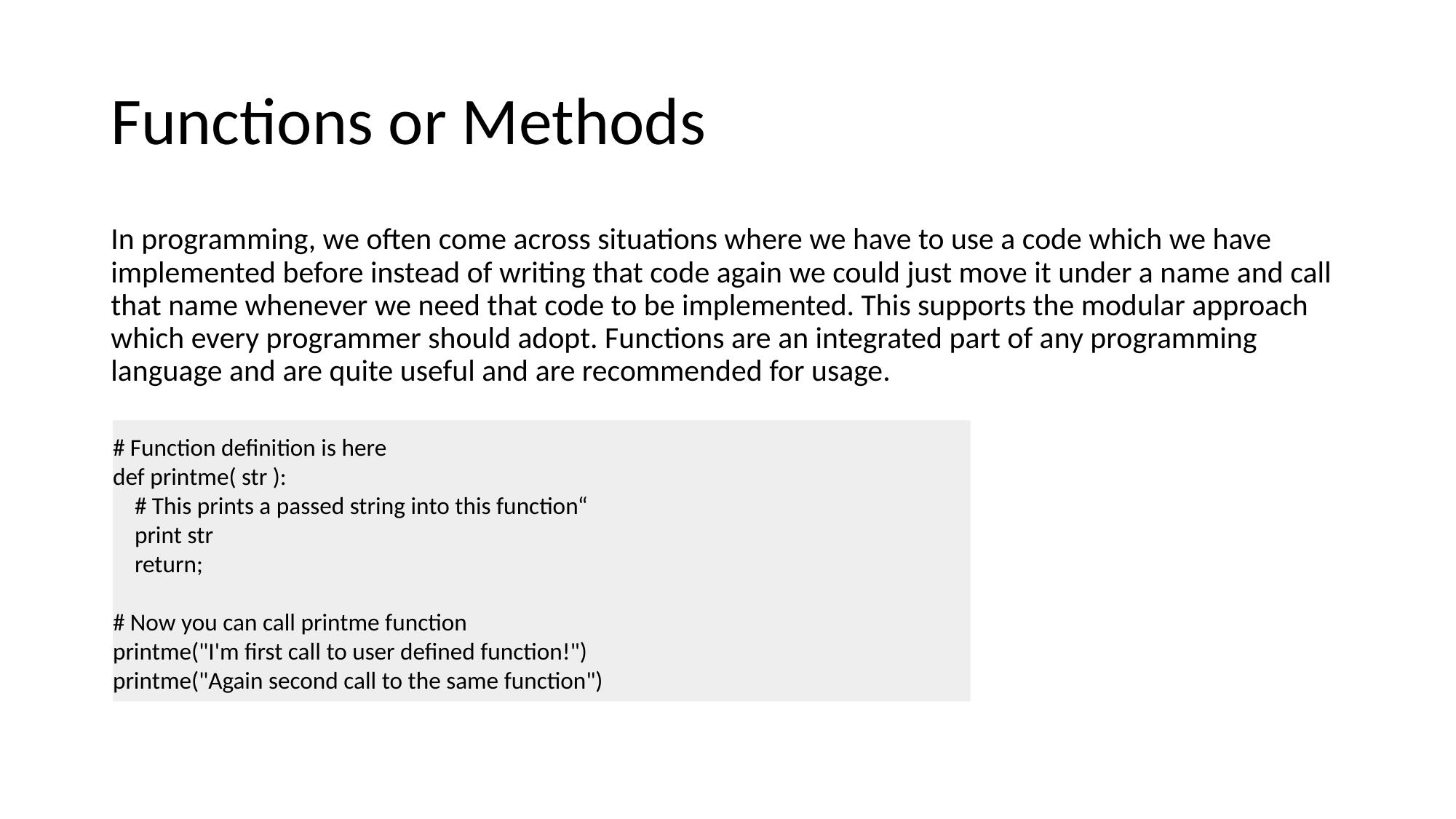

# Functions or Methods
In programming, we often come across situations where we have to use a code which we have implemented before instead of writing that code again we could just move it under a name and call that name whenever we need that code to be implemented. This supports the modular approach which every programmer should adopt. Functions are an integrated part of any programming language and are quite useful and are recommended for usage.
# Function definition is here
def printme( str ):
    # This prints a passed string into this function“
    print str
    return;

# Now you can call printme function
printme("I'm first call to user defined function!")
printme("Again second call to the same function")